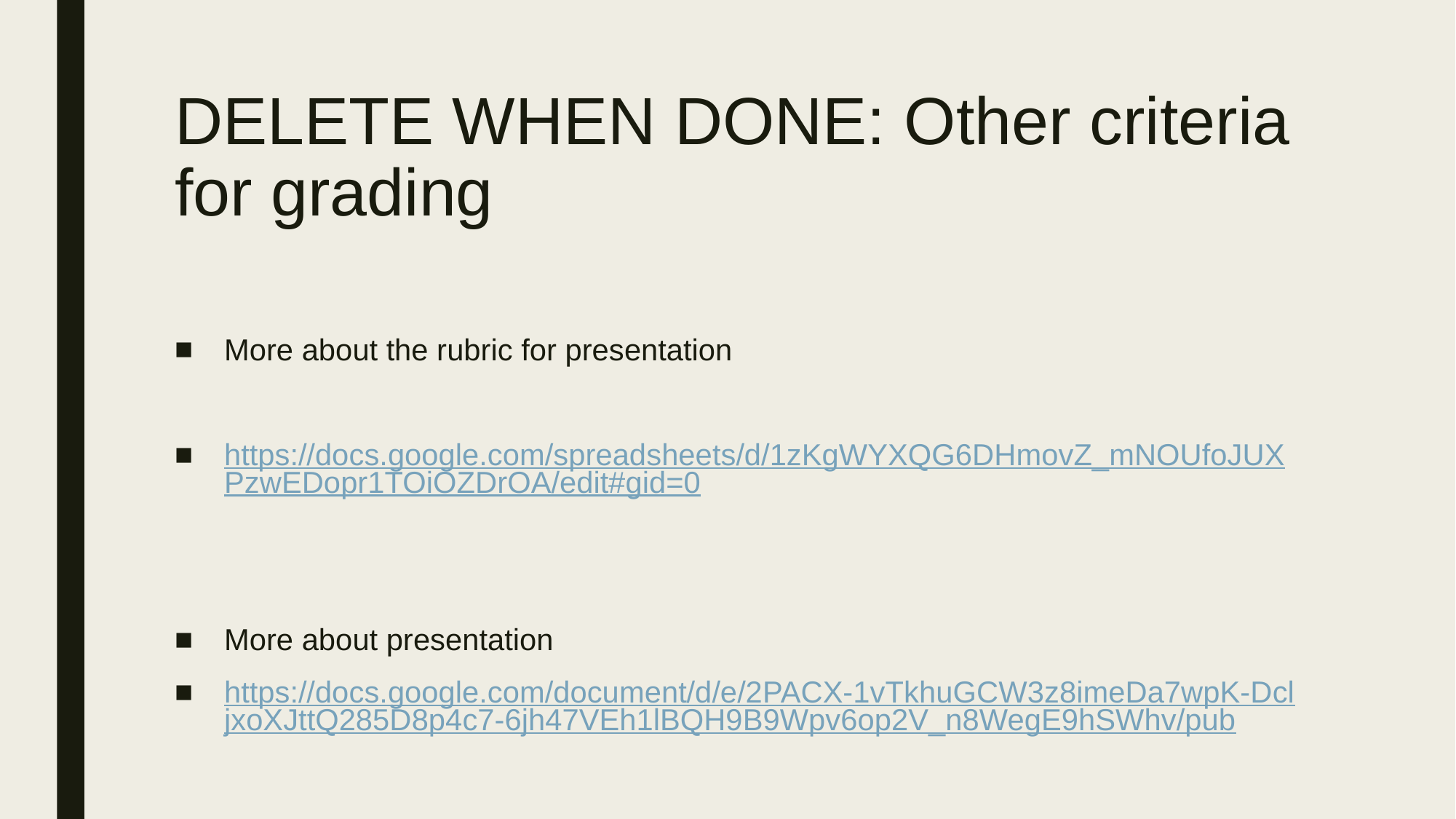

# DELETE WHEN DONE: Other criteria for grading

More about the rubric for presentation

https://docs.google.com/spreadsheets/d/1zKgWYXQG6DHmovZ_mNOUfoJUXPzwEDopr1TOiOZDrOA/edit#gid=0

More about presentation
https://docs.google.com/document/d/e/2PACX-1vTkhuGCW3z8imeDa7wpK-DcljxoXJttQ285D8p4c7-6jh47VEh1lBQH9B9Wpv6op2V_n8WegE9hSWhv/pub